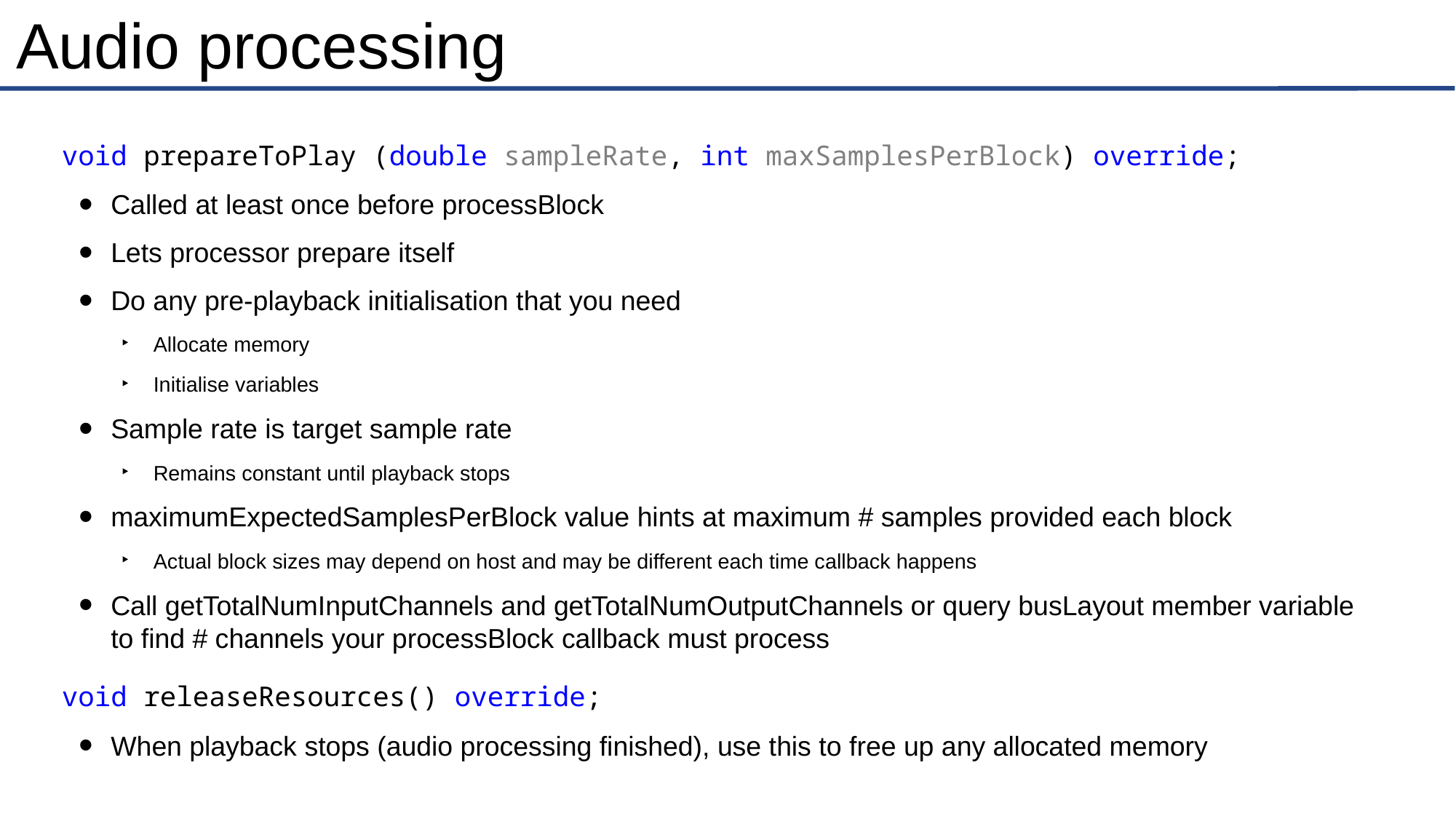

# Audio processing
void prepareToPlay (double sampleRate, int maxSamplesPerBlock) override;
Called at least once before processBlock
Lets processor prepare itself
Do any pre-playback initialisation that you need
Allocate memory
Initialise variables
Sample rate is target sample rate
Remains constant until playback stops
maximumExpectedSamplesPerBlock value hints at maximum # samples provided each block
Actual block sizes may depend on host and may be different each time callback happens
Call getTotalNumInputChannels and getTotalNumOutputChannels or query busLayout member variable to find # channels your processBlock callback must process
void releaseResources() override;
When playback stops (audio processing finished), use this to free up any allocated memory